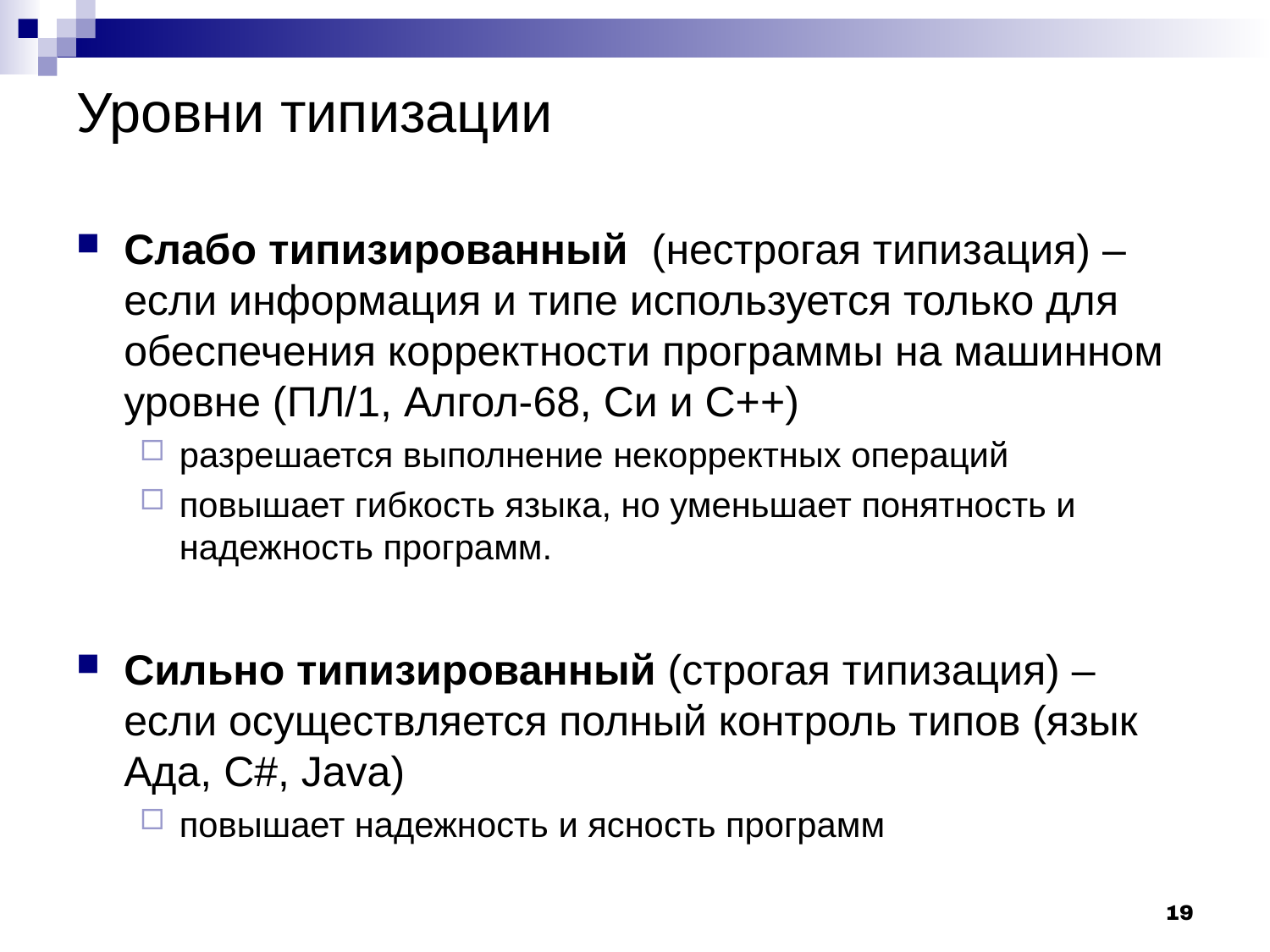

# Уровни типизации
Слабо типизированный  (нестрогая типизация) – если информация и типе используется только для обеспечения корректности программы на машинном уровне (ПЛ/1, Алгол-68, Си и C++)
разрешается выполнение некорректных операций
повышает гибкость языка, но уменьшает понятность и надежность программ.

Сильно типизированный (строгая типизация) – если осуществляется полный контроль типов (язык Ада, C#, Java)
повышает надежность и ясность программ
19